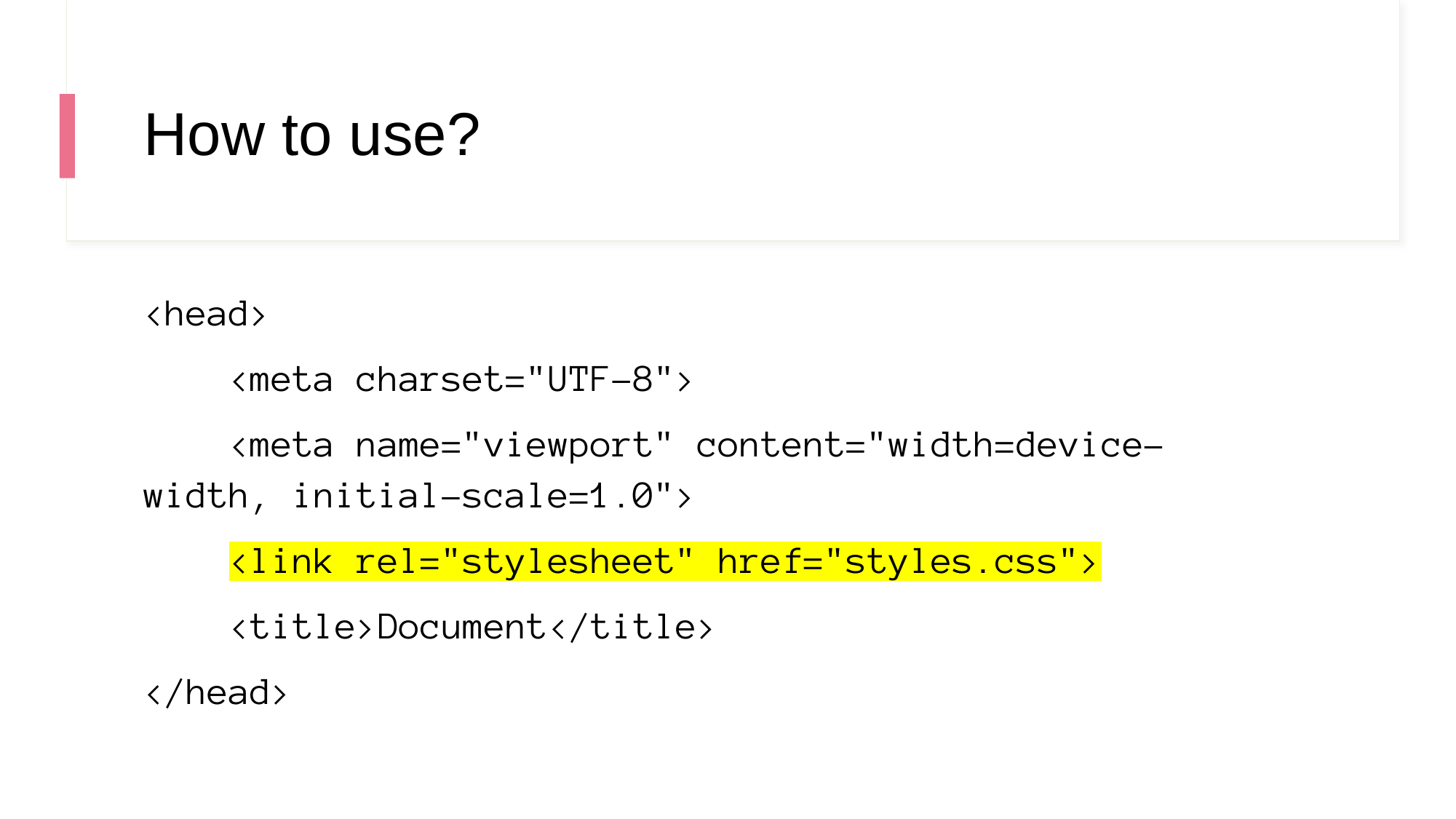

# How to use?
<head>
    <meta charset="UTF-8">
    <meta name="viewport" content="width=device-width, initial-scale=1.0">
    <link rel="stylesheet" href="styles.css">
    <title>Document</title>
</head>